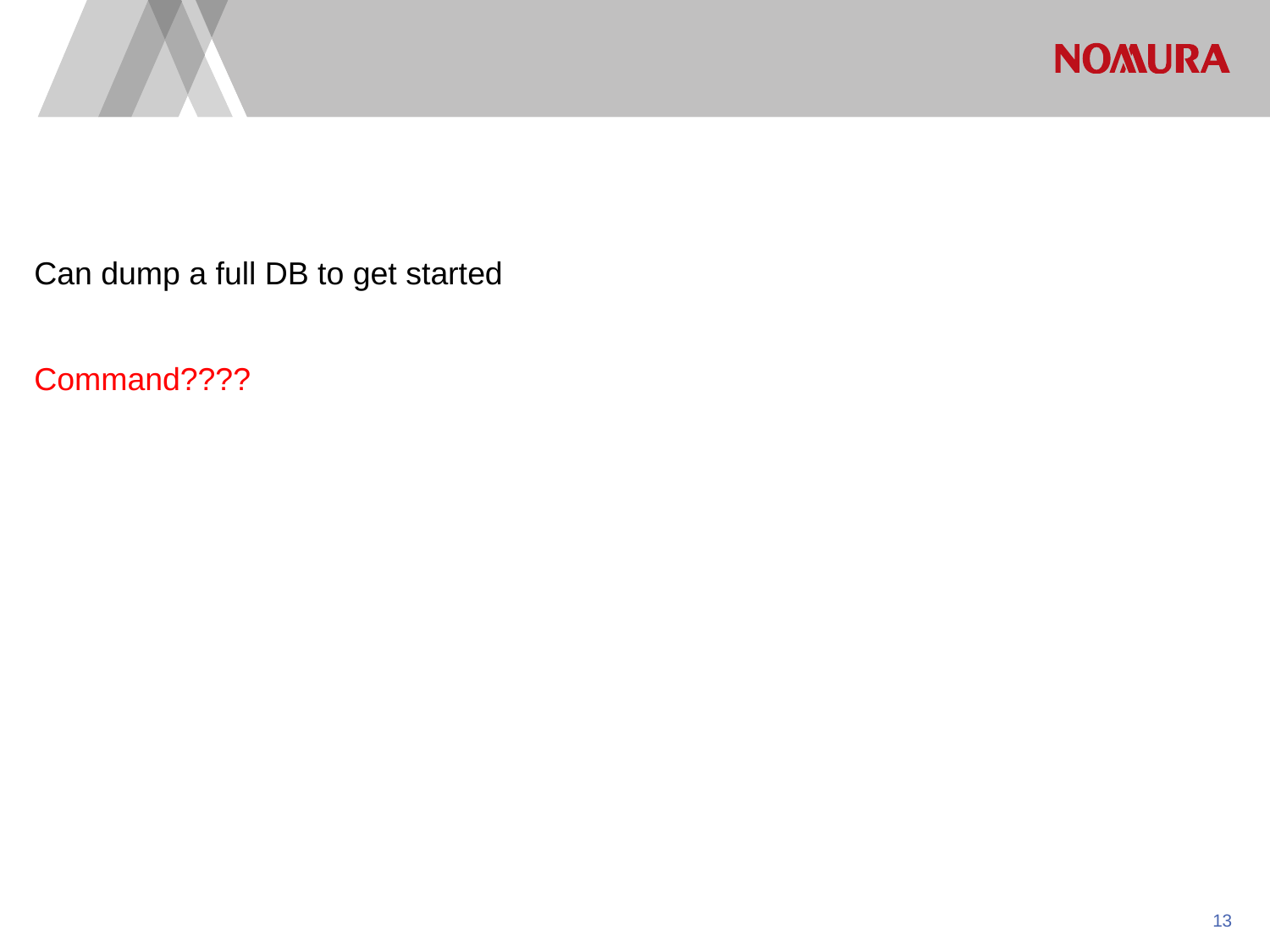

Can dump a full DB to get started

Command????

13